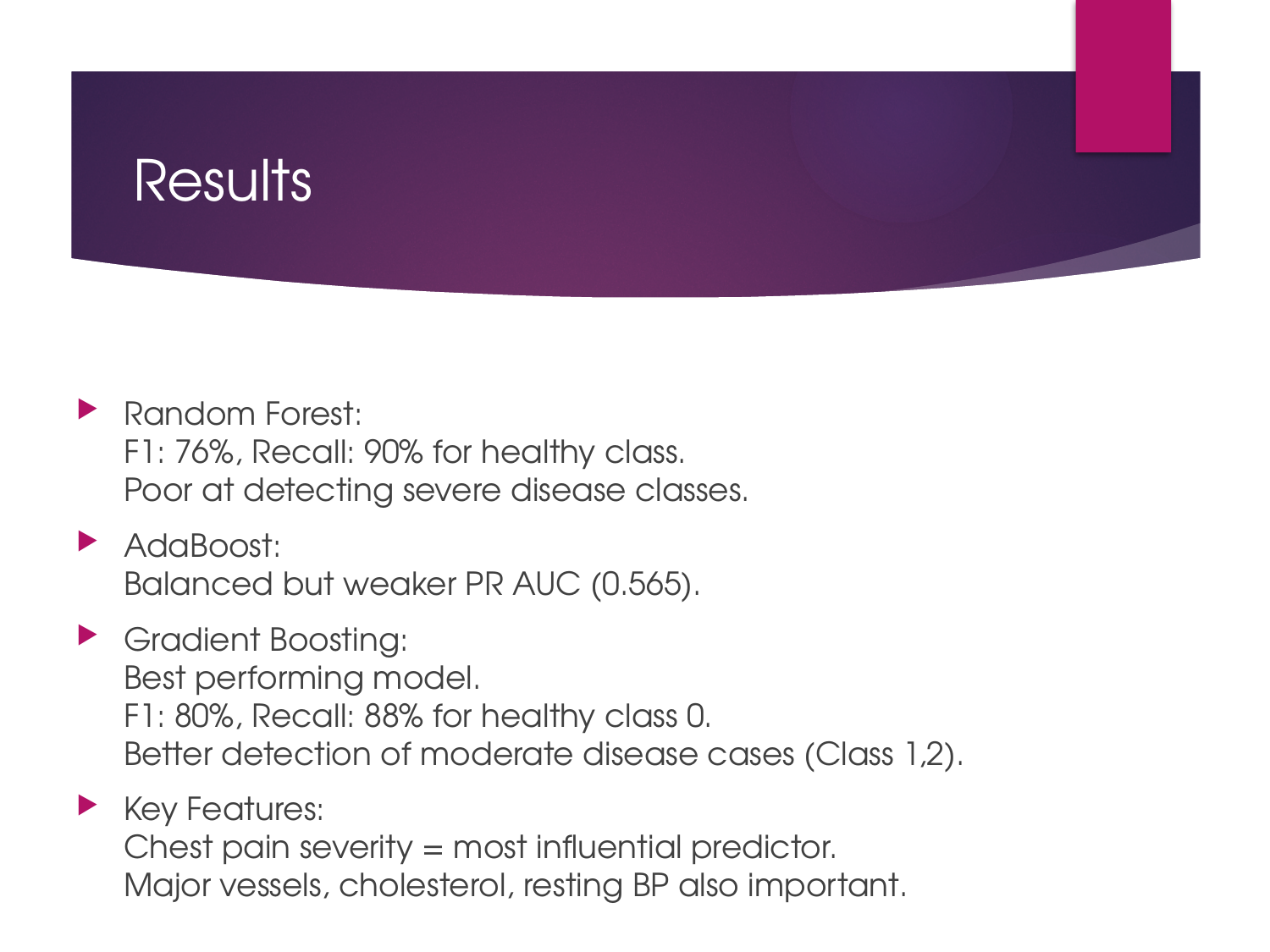

# Results

Random Forest:
F1: 76%, Recall: 90% for healthy class.
Poor at detecting severe disease classes.
AdaBoost:
Balanced but weaker PR AUC (0.565).
Gradient Boosting:
Best performing model.
F1: 80%, Recall: 88% for healthy class 0.
Better detection of moderate disease cases (Class 1,2).
Key Features:
Chest pain severity = most influential predictor.
Major vessels, cholesterol, resting BP also important.